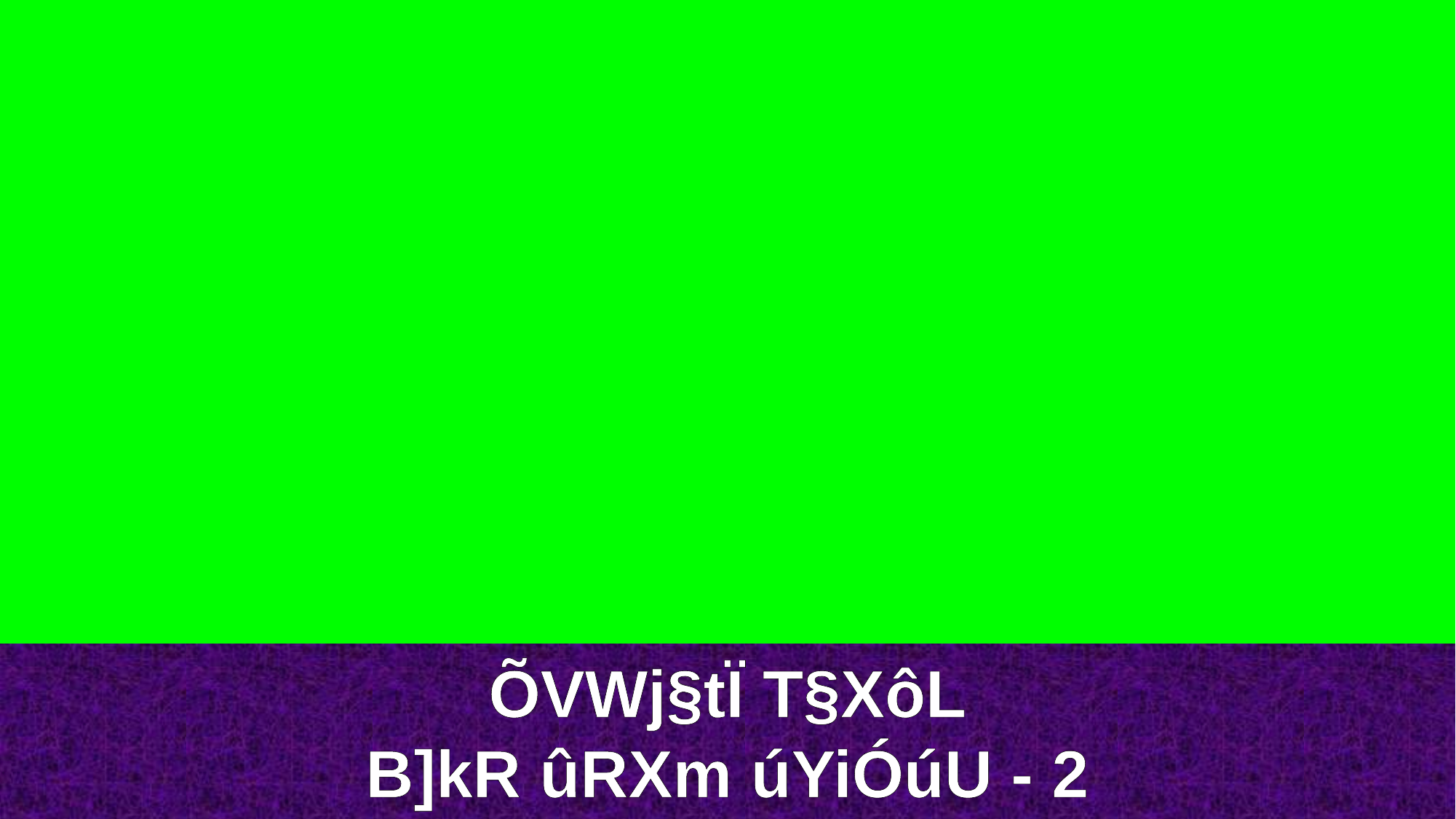

ÕVWj§tÏ T§XôL
B]kR ûRXm úYiÓúU - 2